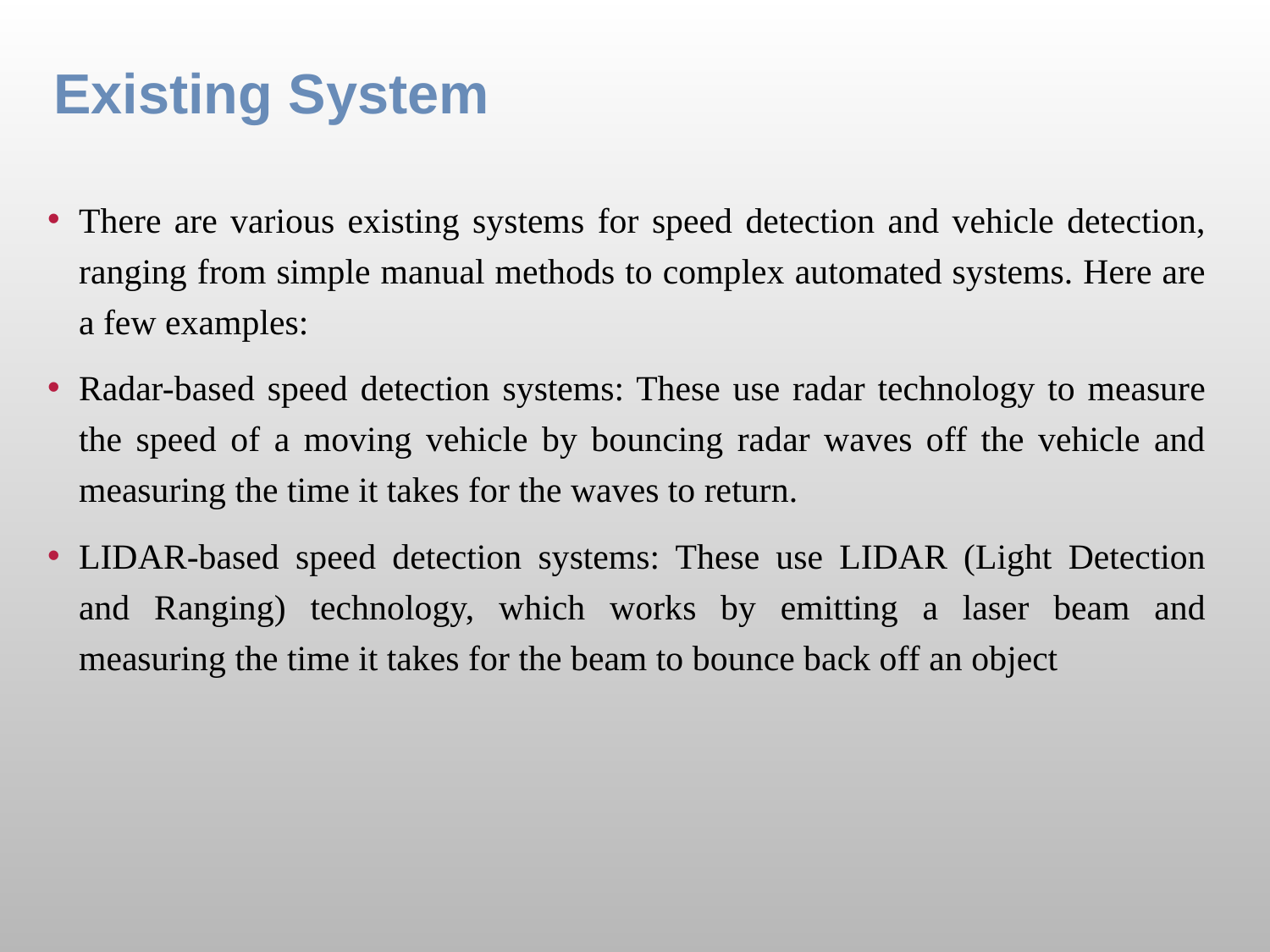

Existing System
There are various existing systems for speed detection and vehicle detection, ranging from simple manual methods to complex automated systems. Here are a few examples:
Radar-based speed detection systems: These use radar technology to measure the speed of a moving vehicle by bouncing radar waves off the vehicle and measuring the time it takes for the waves to return.
LIDAR-based speed detection systems: These use LIDAR (Light Detection and Ranging) technology, which works by emitting a laser beam and measuring the time it takes for the beam to bounce back off an object